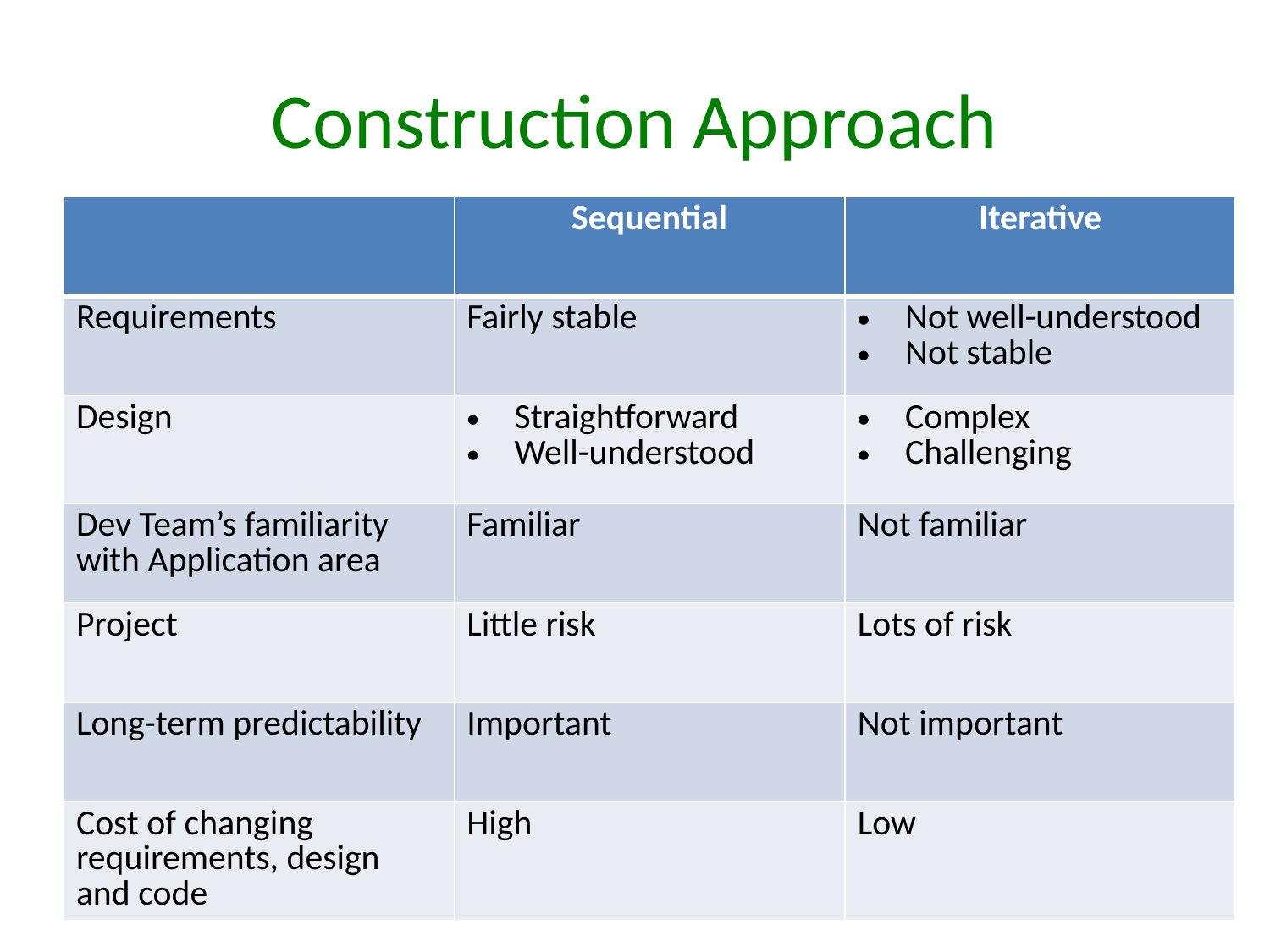

# Construction Approach
|  | Sequential | Iterative |
| --- | --- | --- |
| Requirements | Fairly stable | Not well-understood Not stable |
| Design | Straightforward Well-understood | Complex Challenging |
| Dev Team’s familiarity with Application area | Familiar | Not familiar |
| Project | Little risk | Lots of risk |
| Long-term predictability | Important | Not important |
| Cost of changing requirements, design and code | High | Low |